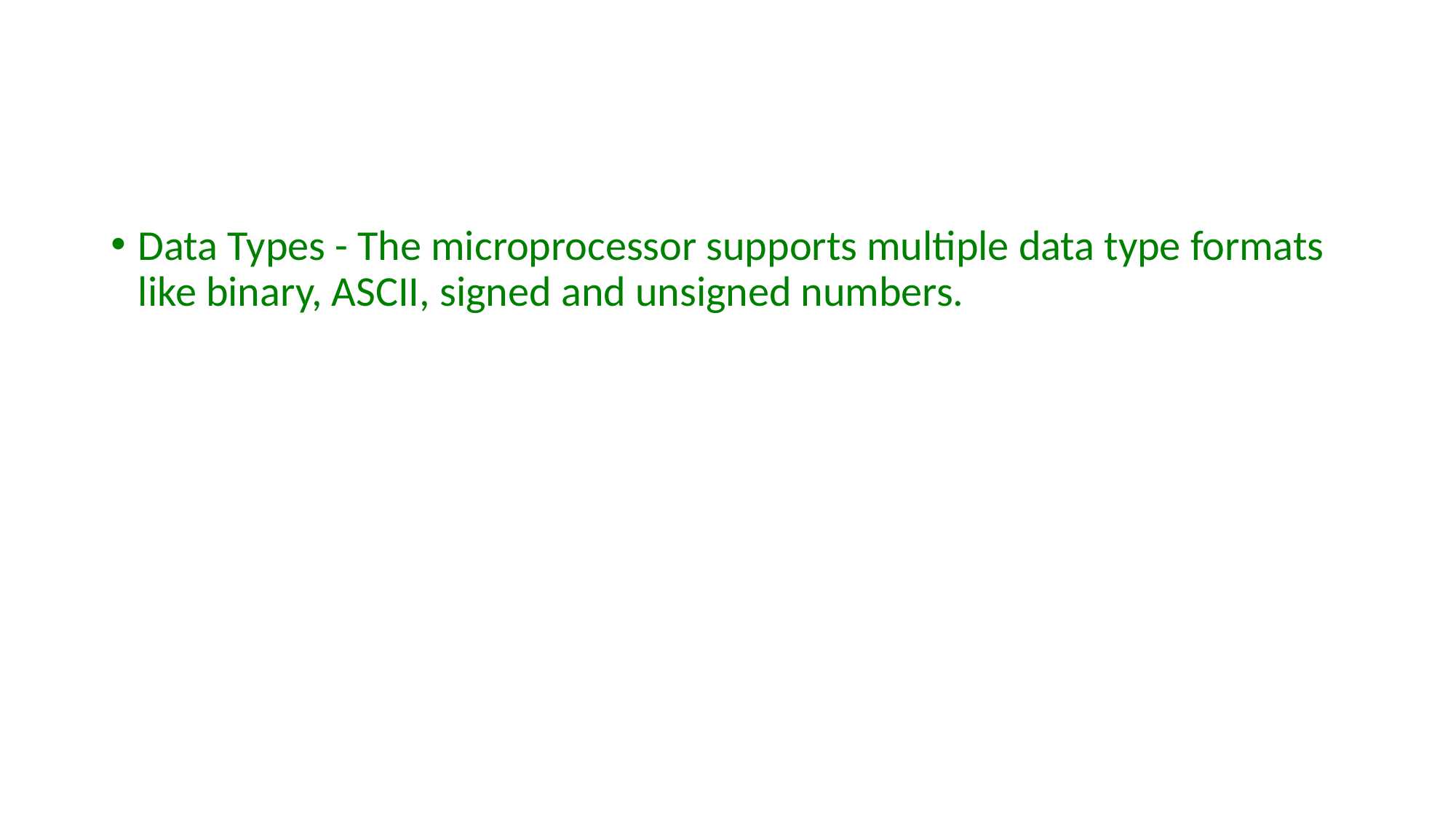

#
Data Types - The microprocessor supports multiple data type formats like binary, ASCII, signed and unsigned numbers.